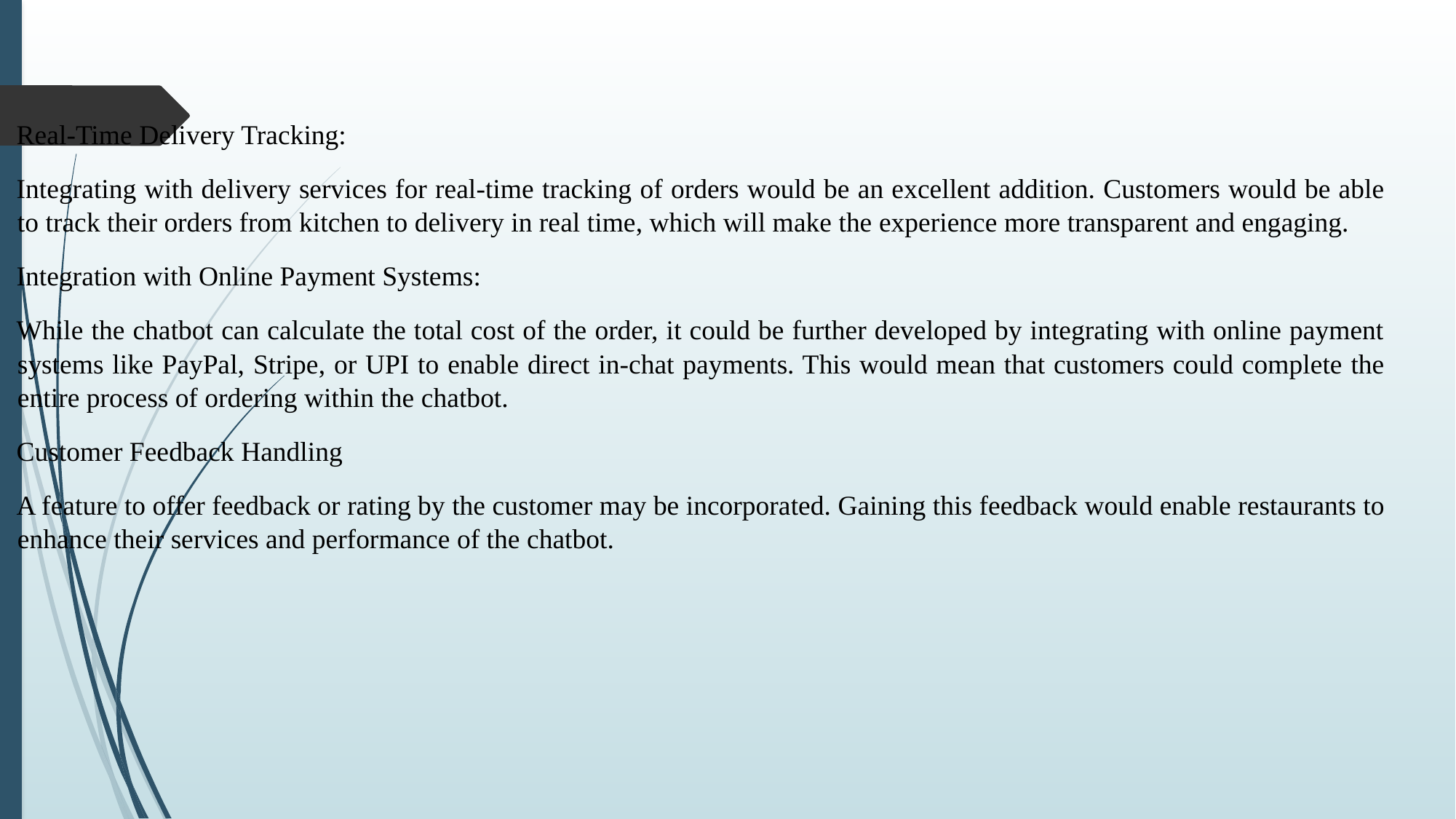

Real-Time Delivery Tracking:
Integrating with delivery services for real-time tracking of orders would be an excellent addition. Customers would be able to track their orders from kitchen to delivery in real time, which will make the experience more transparent and engaging.
Integration with Online Payment Systems:
While the chatbot can calculate the total cost of the order, it could be further developed by integrating with online payment systems like PayPal, Stripe, or UPI to enable direct in-chat payments. This would mean that customers could complete the entire process of ordering within the chatbot.
Customer Feedback Handling
A feature to offer feedback or rating by the customer may be incorporated. Gaining this feedback would enable restaurants to enhance their services and performance of the chatbot.